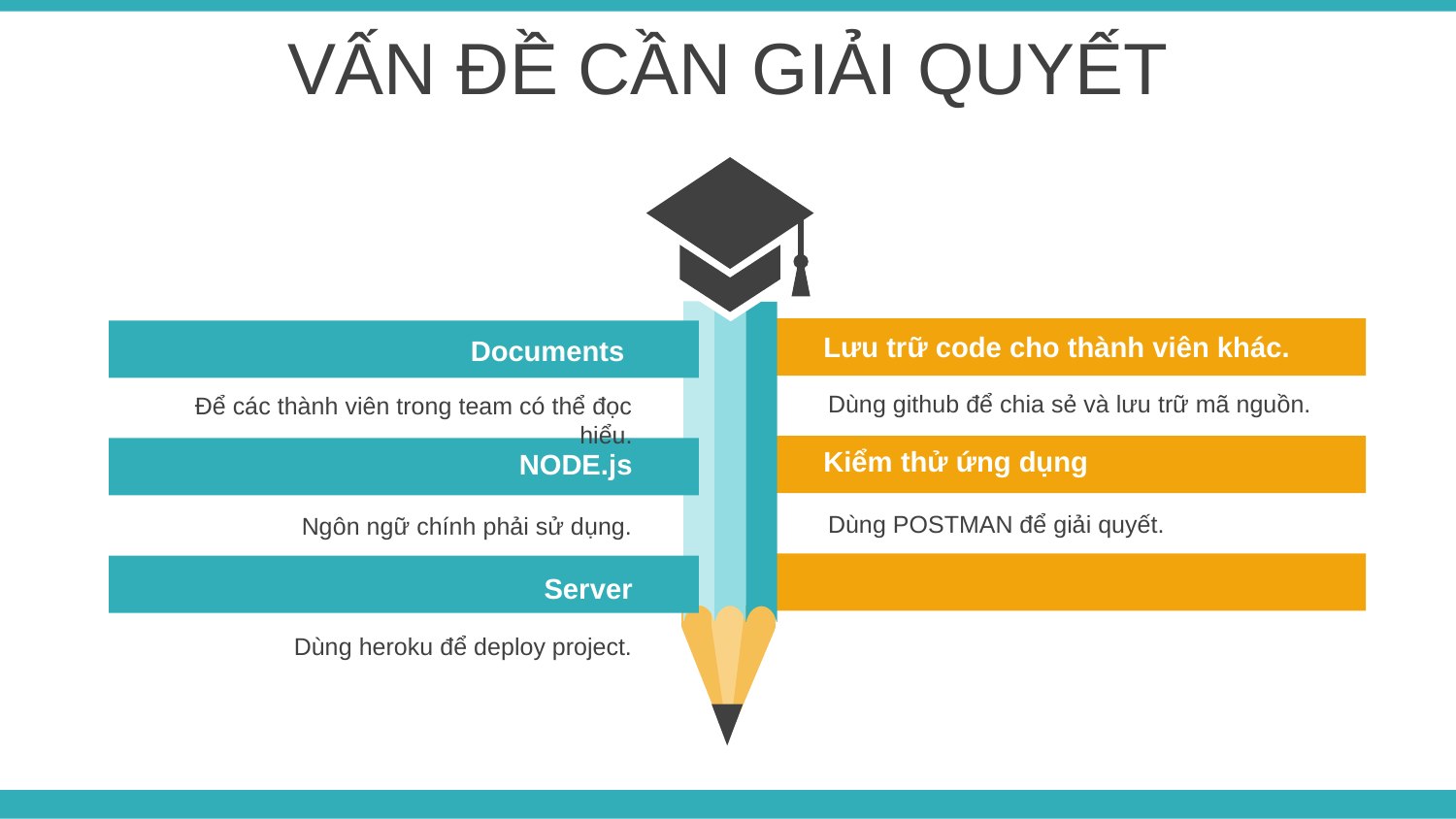

VẤN ĐỀ CẦN GIẢI QUYẾT

Lưu trữ code cho thành viên khác.
Documents
Dùng github để chia sẻ và lưu trữ mã nguồn.
Để các thành viên trong team có thể đọc hiểu.

Kiểm thử ứng dụng

NODE.js
Dùng POSTMAN để giải quyết.
Ngôn ngữ chính phải sử dụng.

Server
Dùng heroku để deploy project.